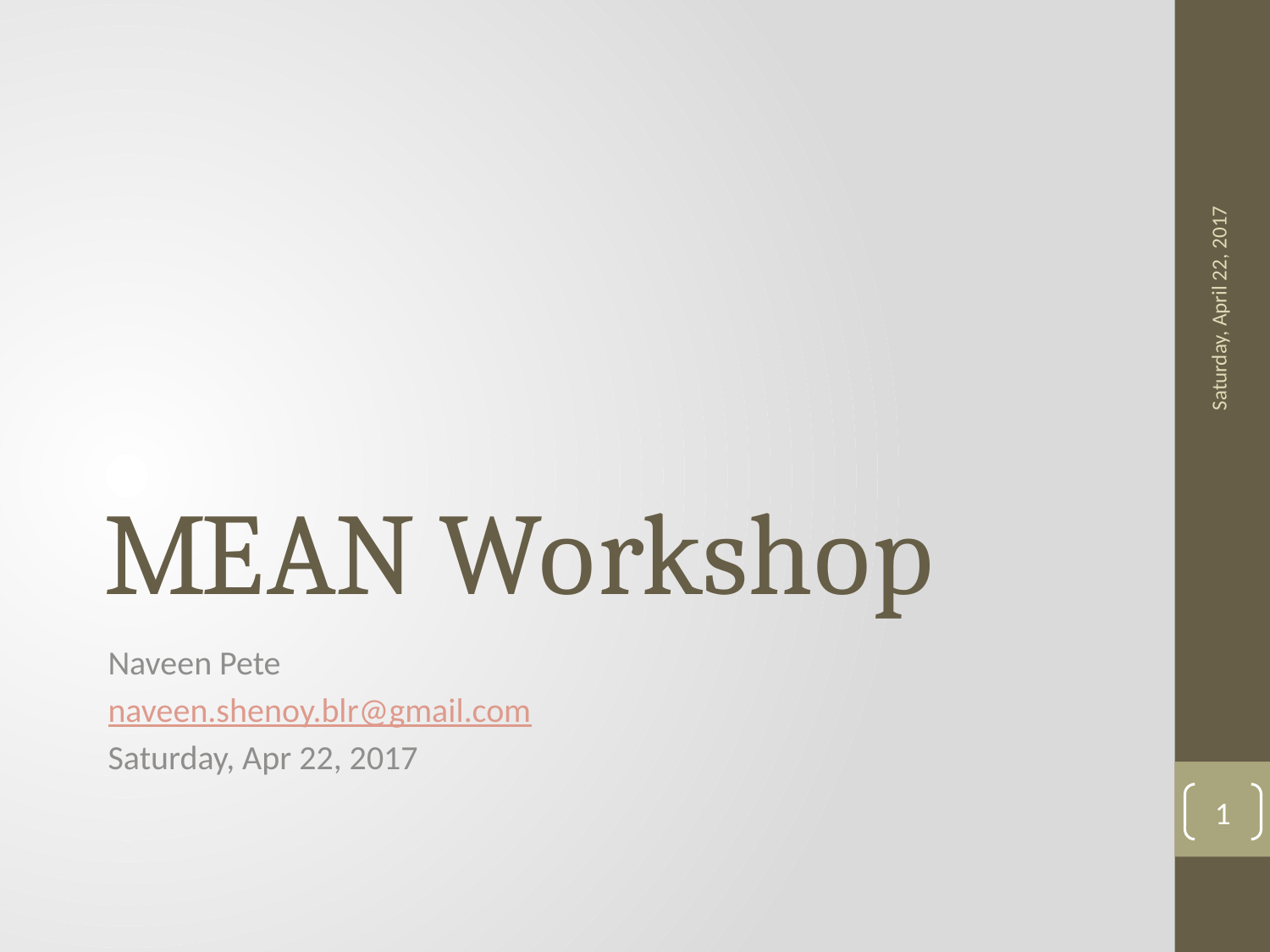

Saturday, April 22, 2017
# MEAN Workshop

Naveen Pete
naveen.shenoy.blr@gmail.com
Saturday, Apr 22, 2017
1